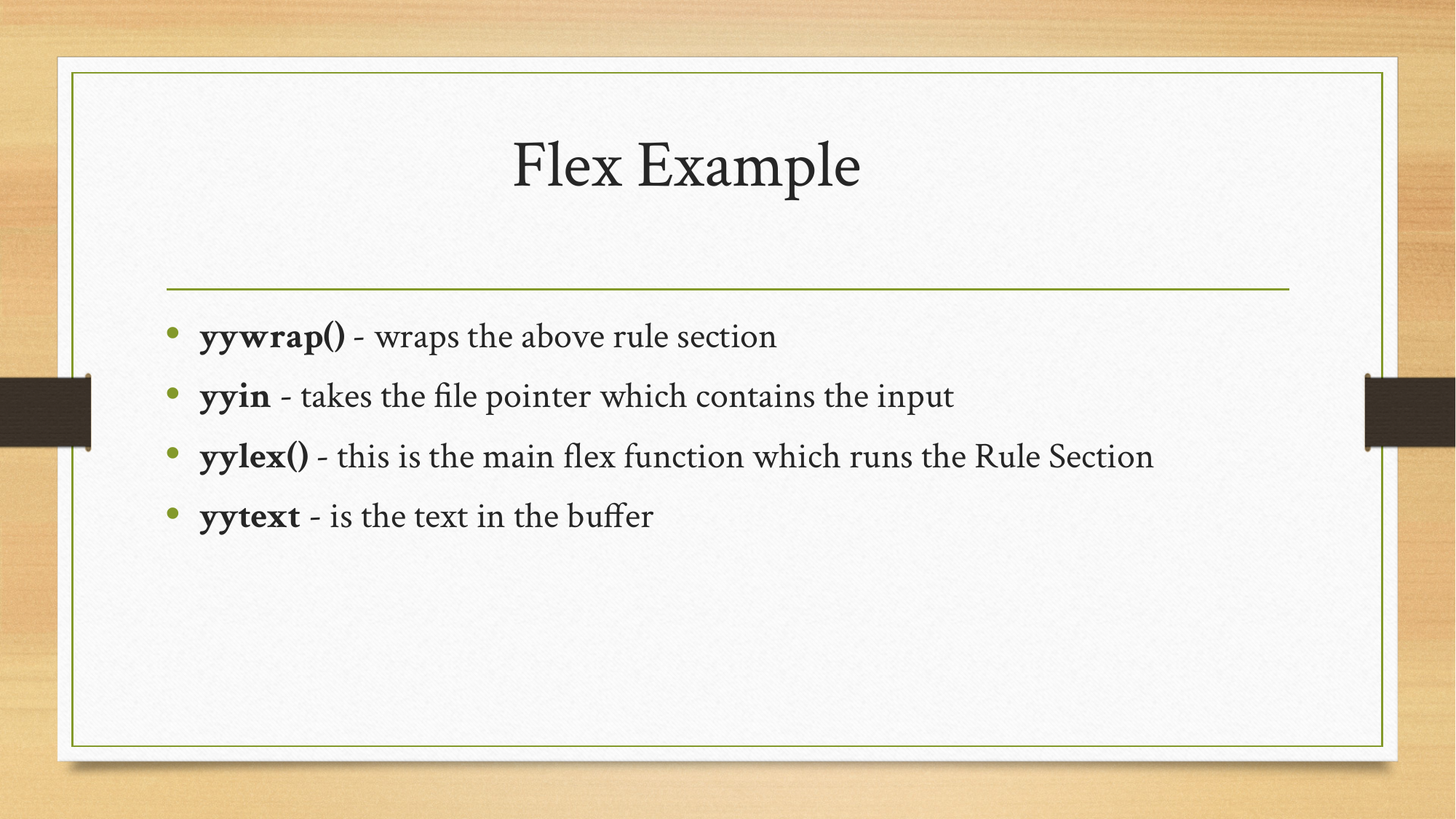

# Flex Example
yywrap() - wraps the above rule section
yyin - takes the file pointer which contains the input
yylex() - this is the main flex function which runs the Rule Section
yytext - is the text in the buffer